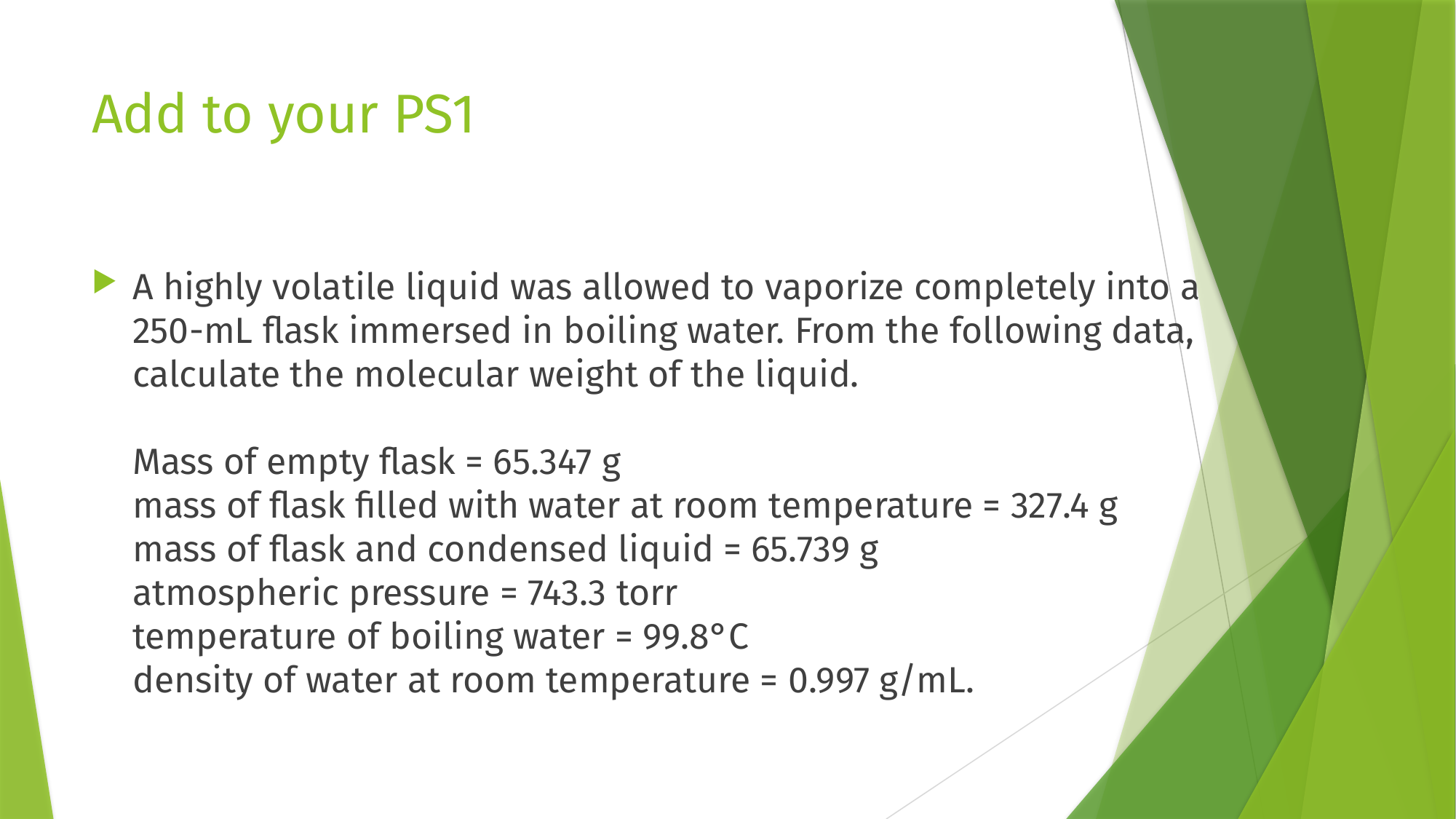

# Add to your PS1
A highly volatile liquid was allowed to vaporize completely into a 250-mL flask immersed in boiling water. From the following data, calculate the molecular weight of the liquid.
Mass of empty flask = 65.347 g
mass of flask filled with water at room temperature = 327.4 g
mass of flask and condensed liquid = 65.739 g
atmospheric pressure = 743.3 torr
temperature of boiling water = 99.8°C
density of water at room temperature = 0.997 g/mL.